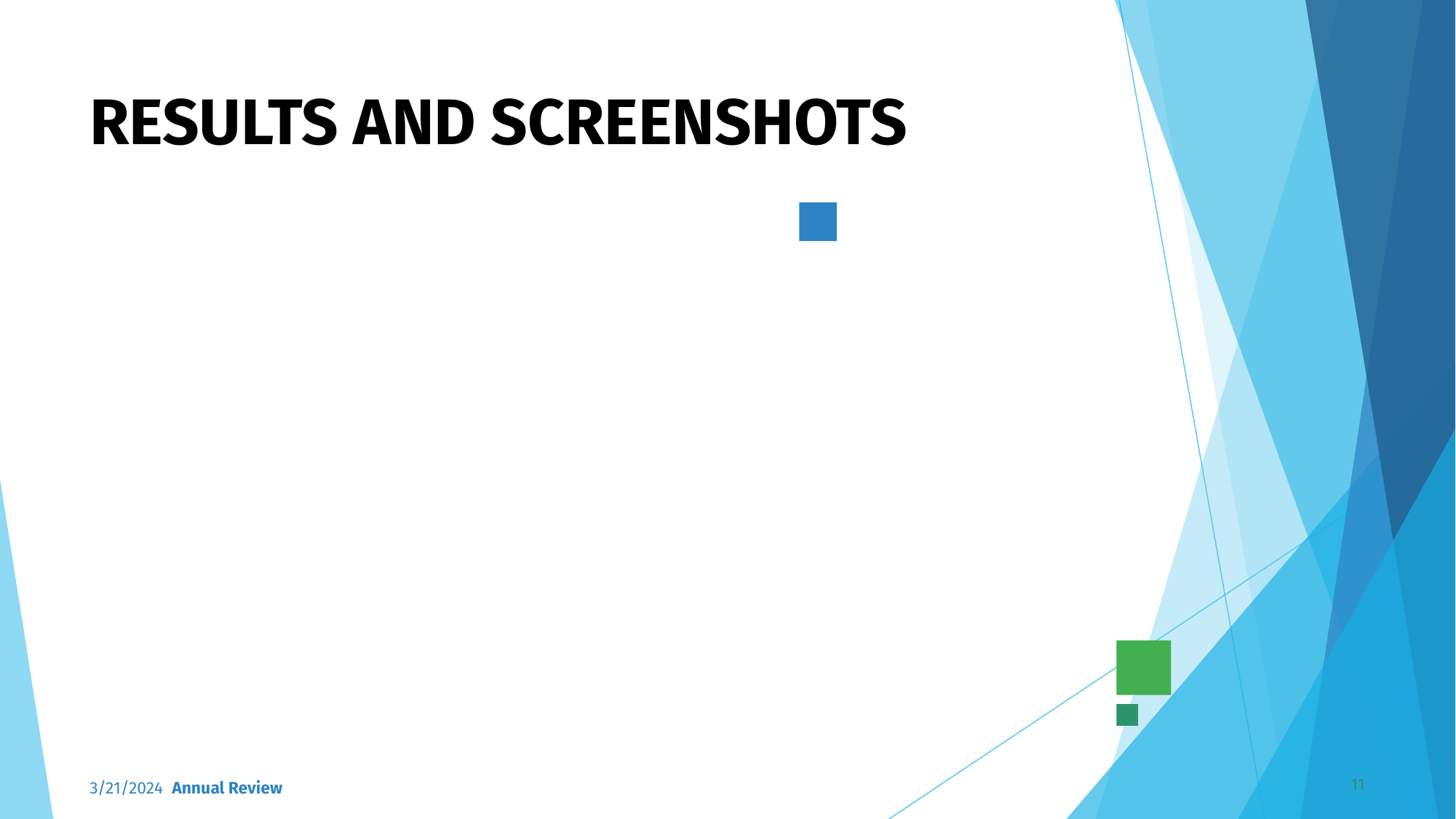

# RESULTS AND SCREENSHOTS

11
3/21/2024  Annual Review